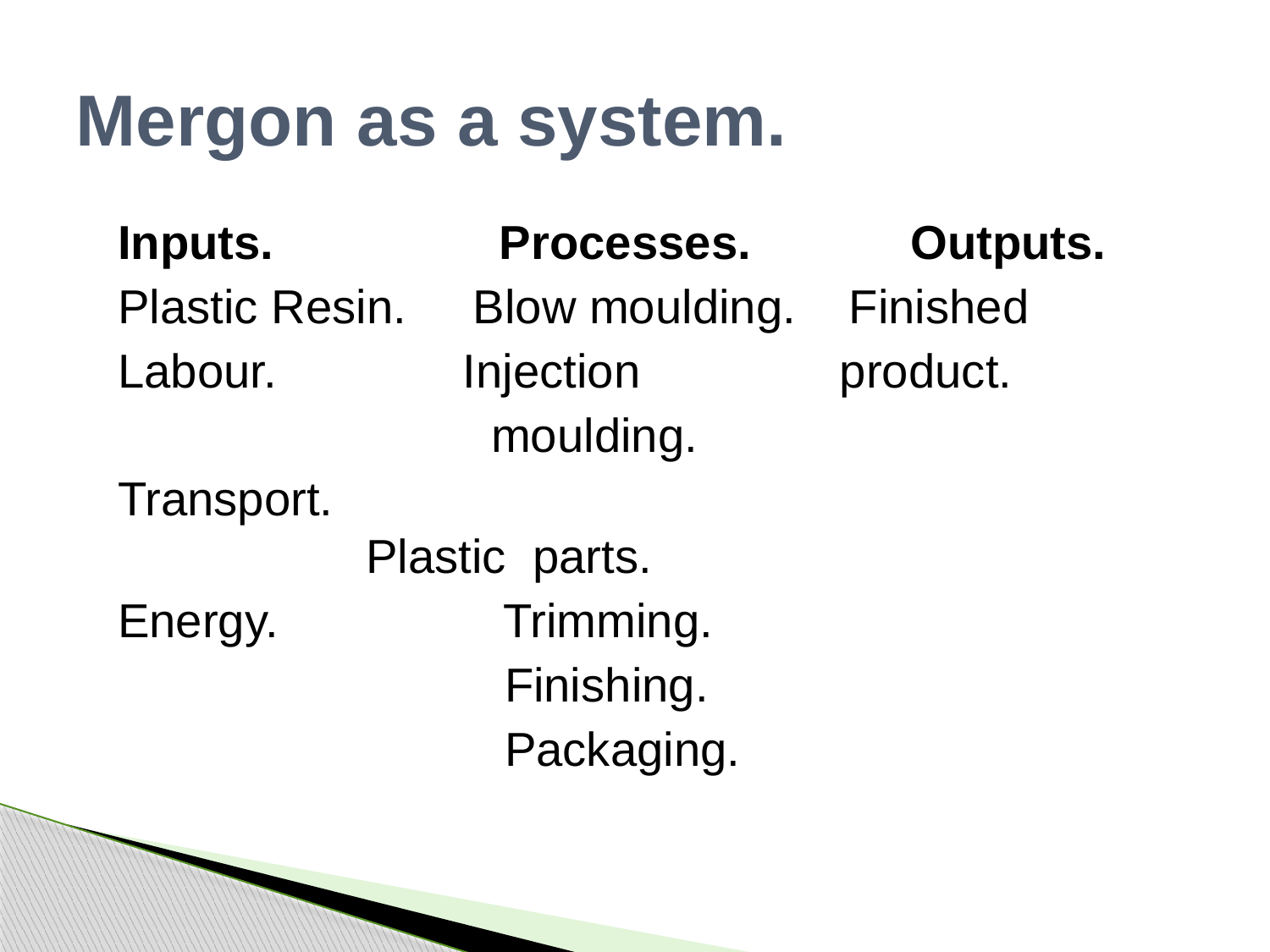

# Mergon as a system.
  Inputs.                 Processes.            Outputs.
  Plastic Resin.     Blow moulding.    Finished
  Labour.              Injection               product.
                              moulding.
  Transport.                                                                                   Plastic  parts.
  Energy.                 Trimming.
                               Finishing.
                               Packaging.